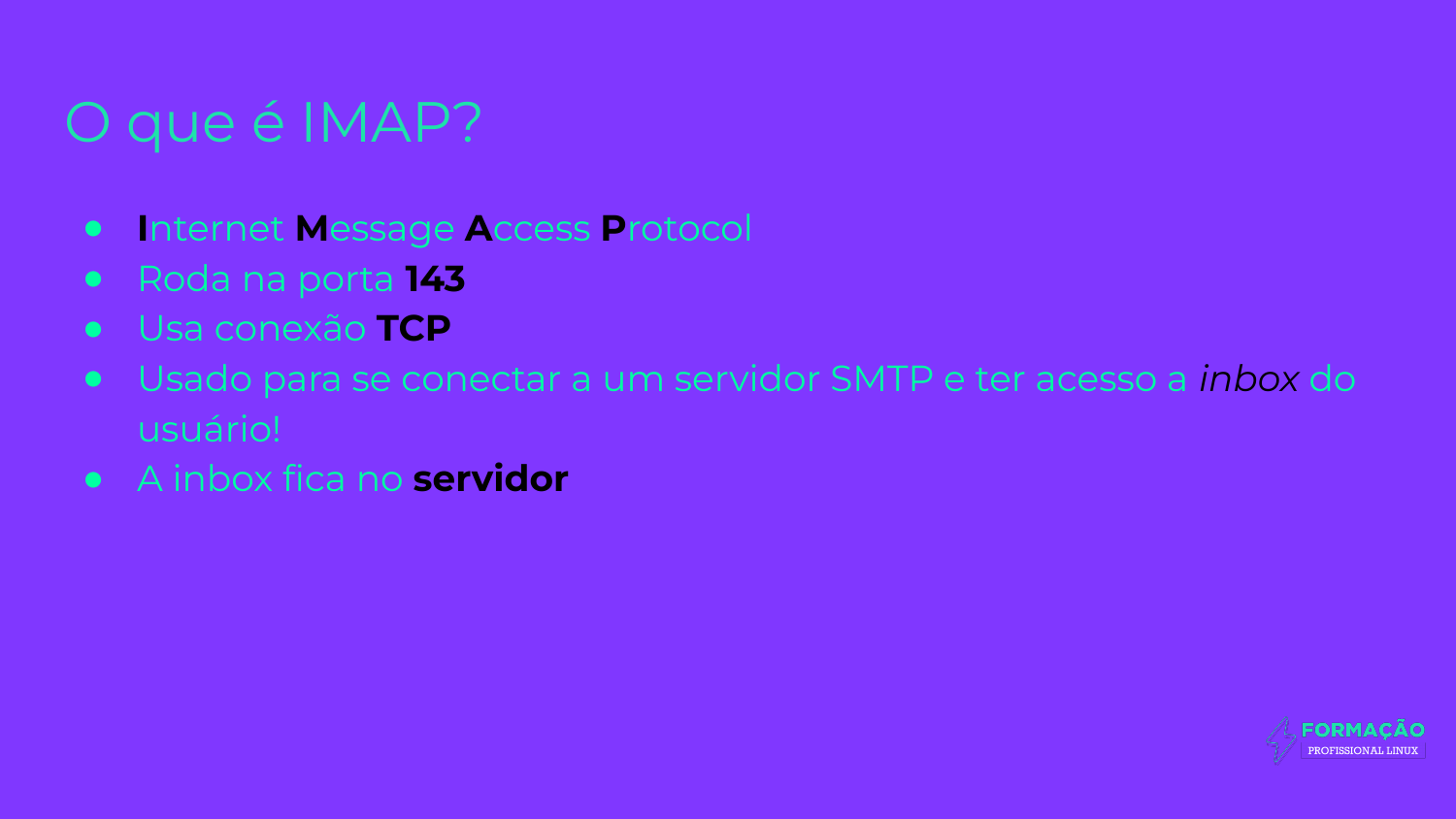

# O que é IMAP?
Internet Message Access Protocol
Roda na porta 143
Usa conexão TCP
Usado para se conectar a um servidor SMTP e ter acesso a inbox do usuário!
A inbox fica no servidor